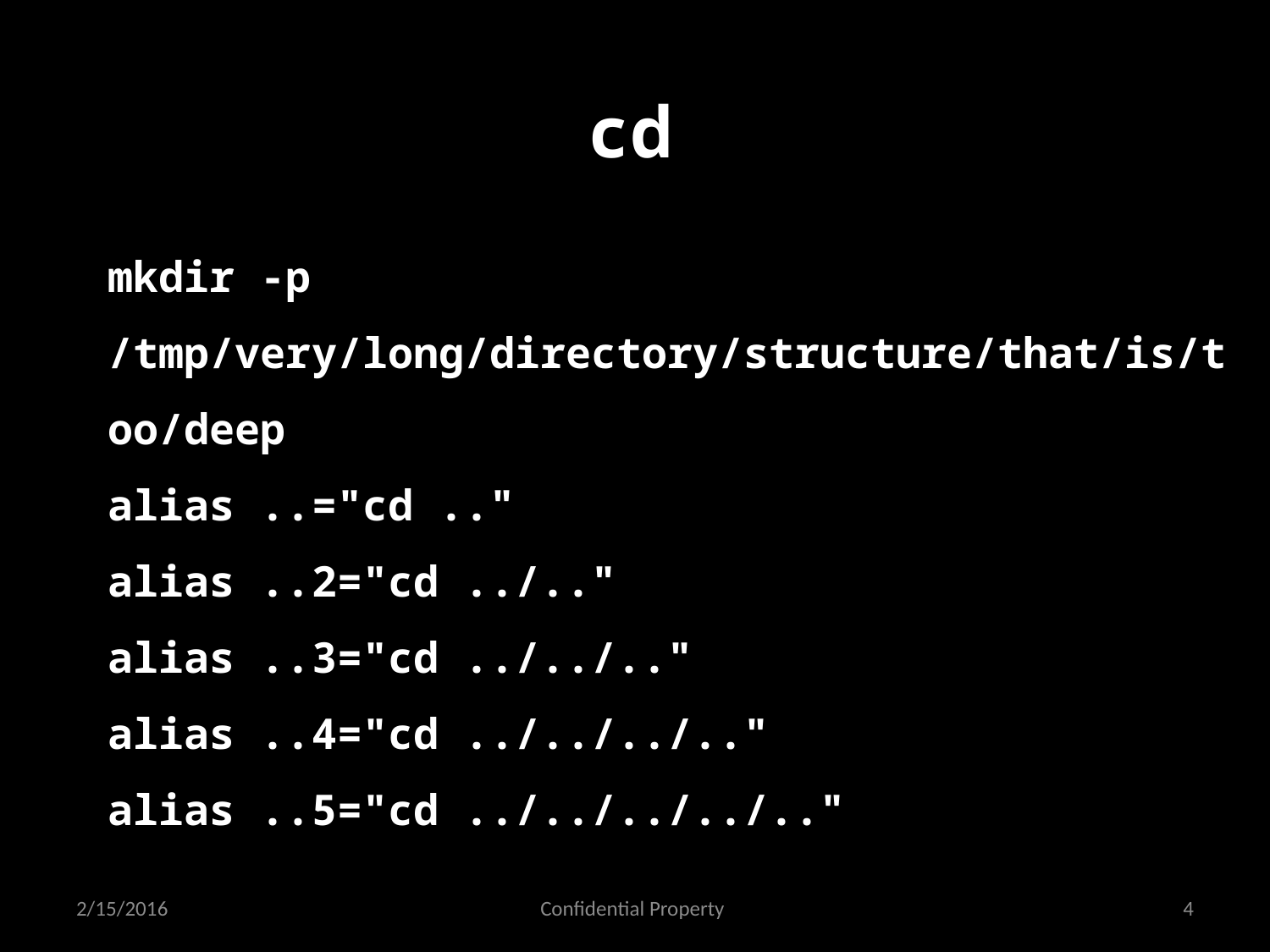

cd
mkdir -p /tmp/very/long/directory/structure/that/is/too/deep
alias ..="cd .."
alias ..2="cd ../.."
alias ..3="cd ../../.."
alias ..4="cd ../../../.."
alias ..5="cd ../../../../.."
2/15/2016
Confidential Property
4